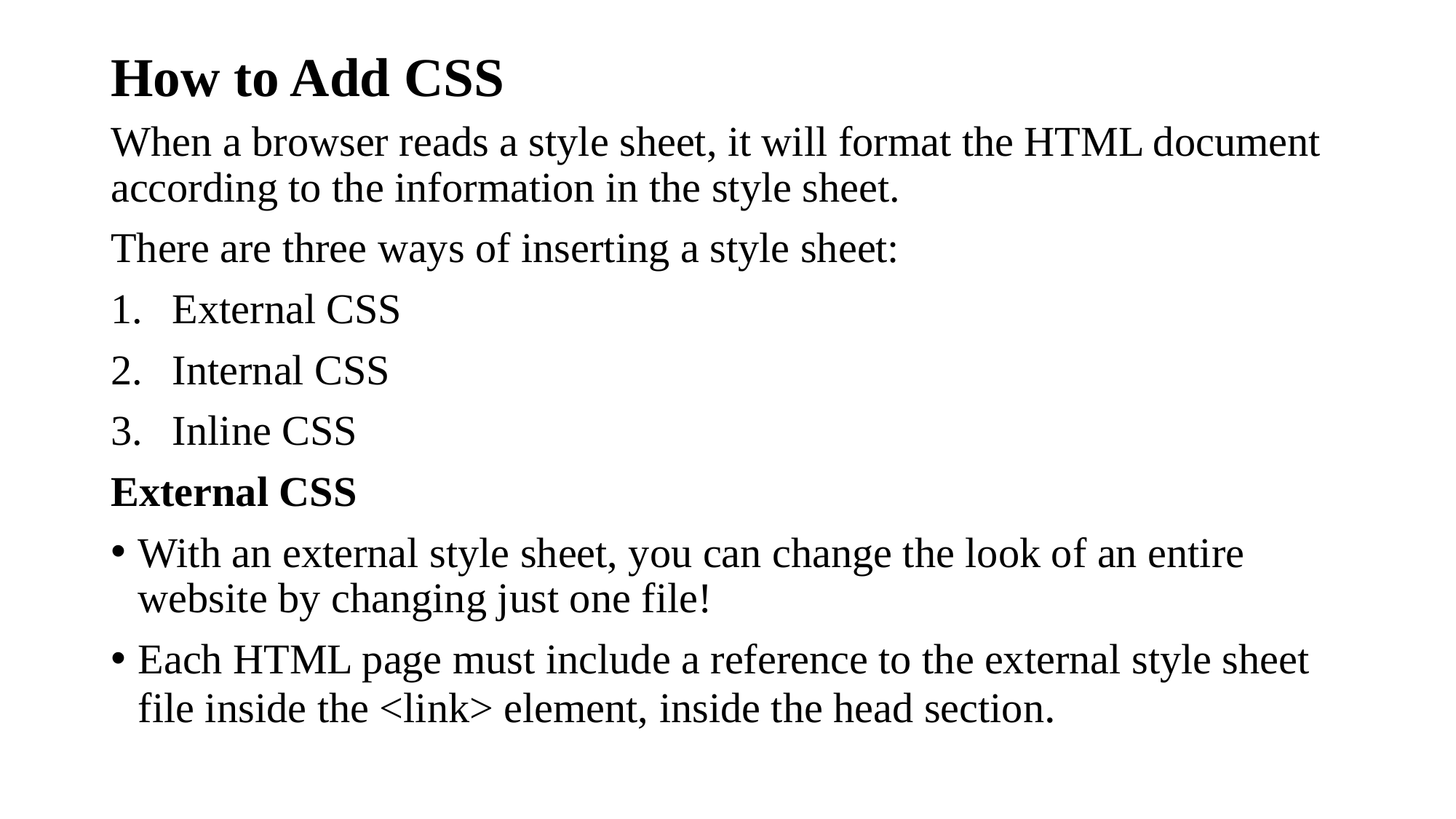

# How to Add CSS
When a browser reads a style sheet, it will format the HTML document according to the information in the style sheet.
There are three ways of inserting a style sheet:
External CSS
Internal CSS
Inline CSS
External CSS
With an external style sheet, you can change the look of an entire website by changing just one file!
Each HTML page must include a reference to the external style sheet file inside the <link> element, inside the head section.